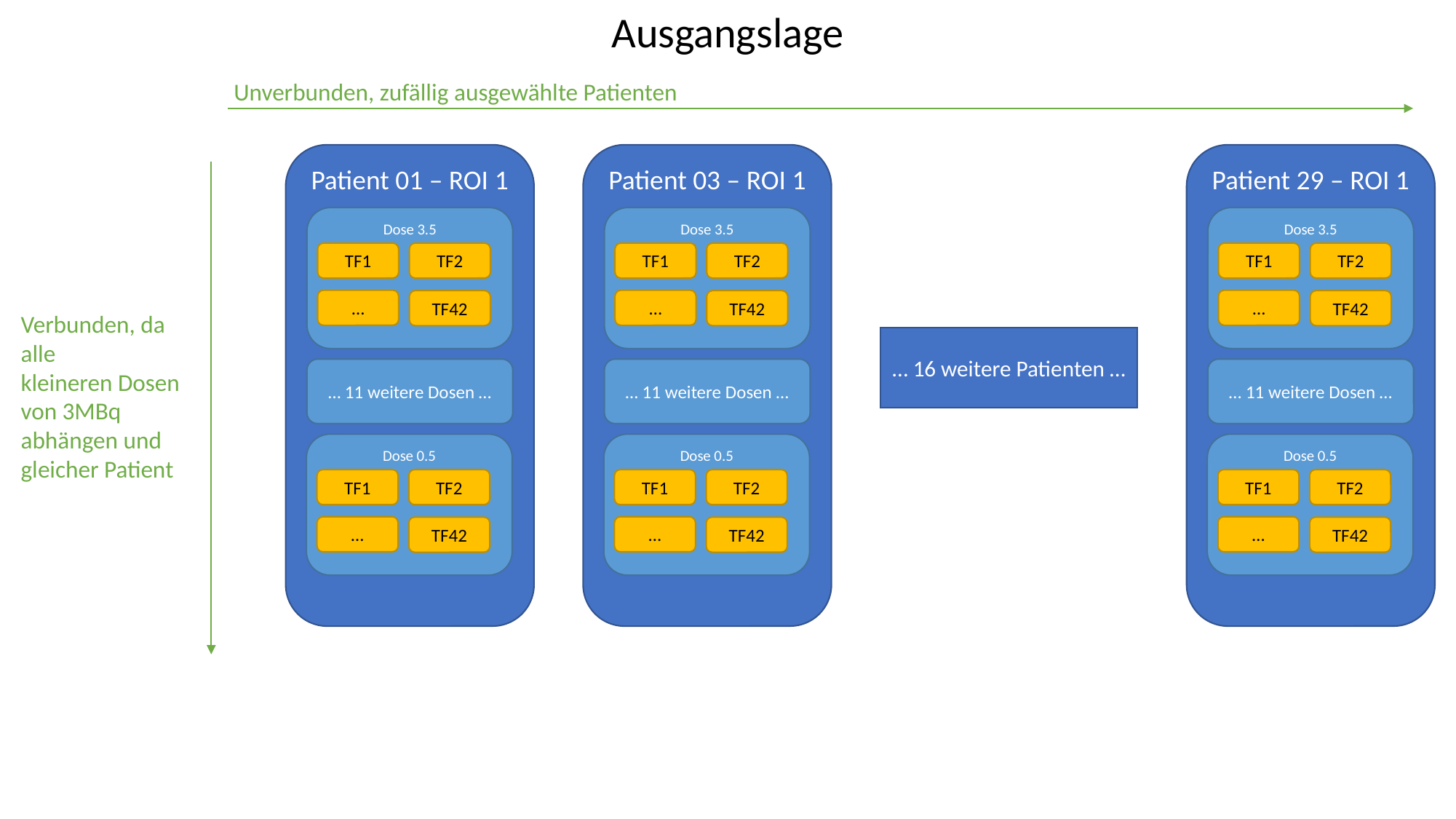

Ausgangslage
Unverbunden, zufällig ausgewählte Patienten
Patient 01 – ROI 1
Dose 3.5
TF1
TF2
…
TF42
… 11 weitere Dosen …
Dose 0.5
TF1
TF2
…
TF42
Patient 03 – ROI 1
Dose 3.5
TF1
TF2
…
TF42
… 11 weitere Dosen …
Dose 0.5
TF1
TF2
…
TF42
Patient 29 – ROI 1
Dose 3.5
TF1
TF2
…
TF42
… 11 weitere Dosen …
Dose 0.5
TF1
TF2
…
TF42
… 16 weitere Patienten …
Verbunden, da alle
kleineren Dosen von 3MBq abhängen und gleicher Patient